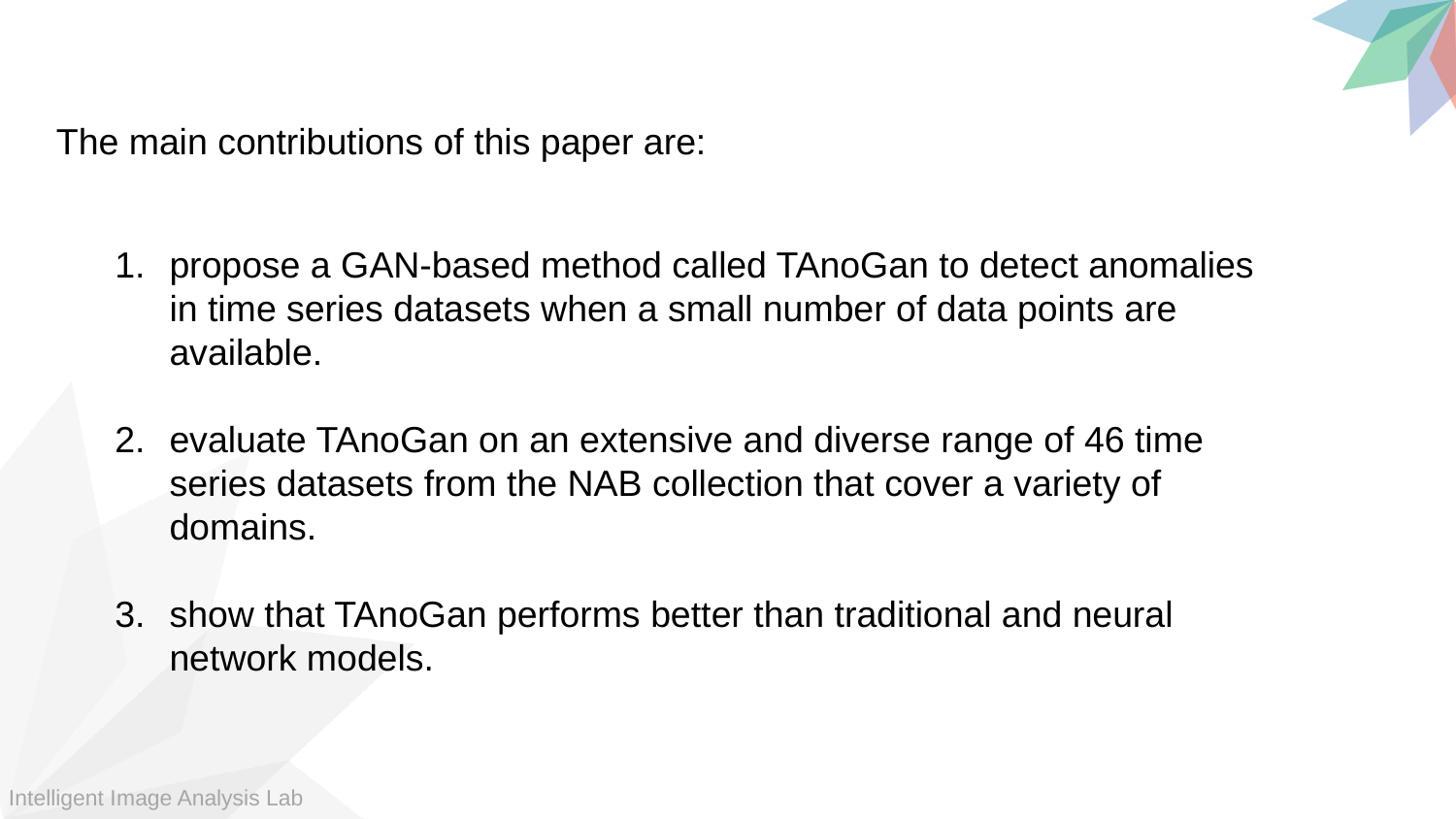

The main contributions of this paper are:
propose a GAN-based method called TAnoGan to detect anomalies in time series datasets when a small number of data points are available.

evaluate TAnoGan on an extensive and diverse range of 46 time series datasets from the NAB collection that cover a variety of domains.
show that TAnoGan performs better than traditional and neural network models.